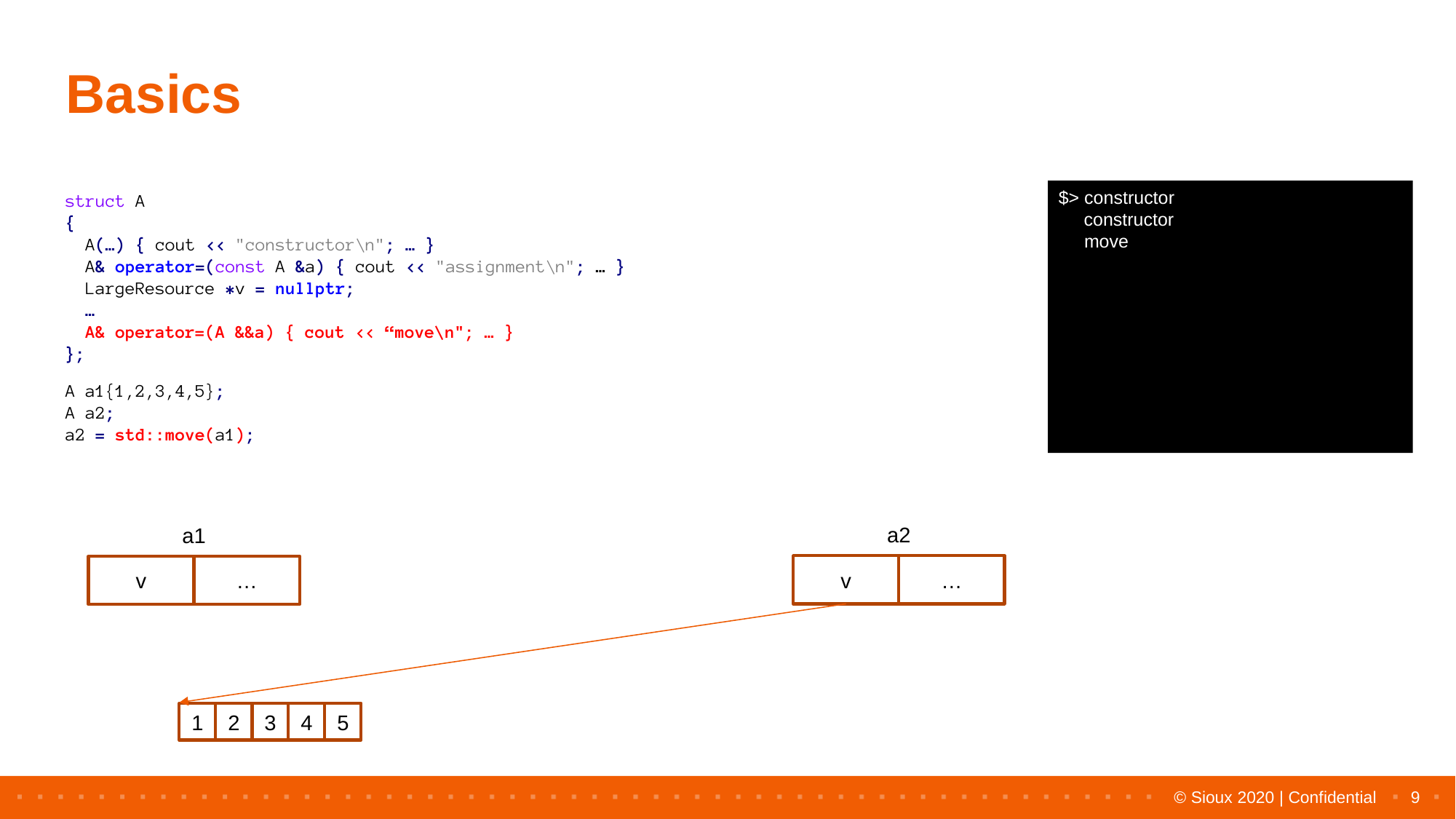

# Basics
$> constructor
     constructor
     move

struct A
{
  A(…) { cout << "constructor\n"; … }
  A& operator=(const A &a) { cout << "assignment\n"; … }
  LargeResource *v = nullptr;
  …
  A& operator=(A &&a) { cout << “move\n"; … }
};
A a1{1,2,3,4,5};
A a2;
a2 = std::move(a1);
a2
a1
v
…
v
…
2
3
4
5
1
9
© Sioux 2020 | Confidential